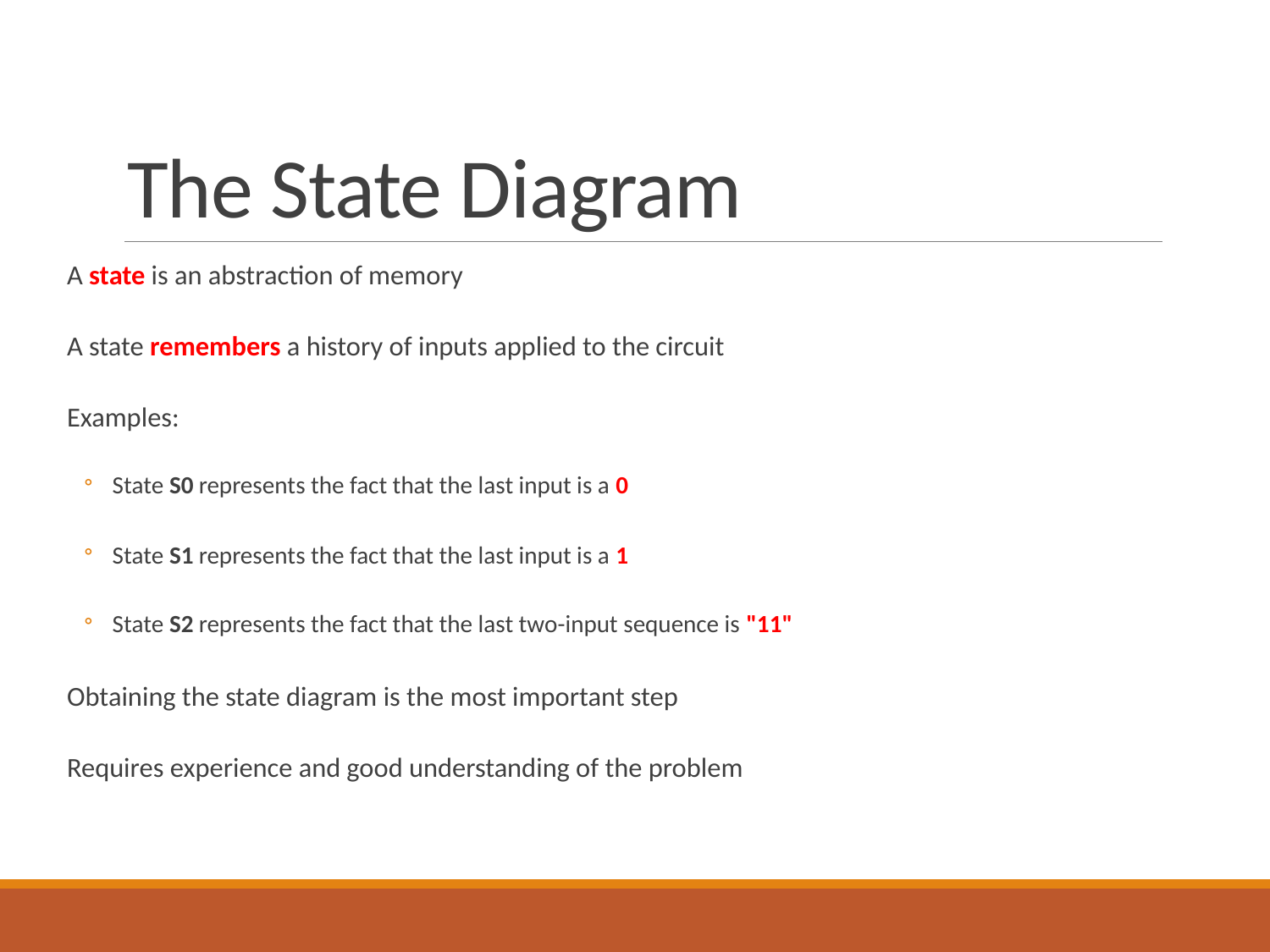

# The State Diagram
A state is an abstraction of memory
A state remembers a history of inputs applied to the circuit
Examples:
State S0 represents the fact that the last input is a 0
State S1 represents the fact that the last input is a 1
State S2 represents the fact that the last two-input sequence is "11"
Obtaining the state diagram is the most important step
Requires experience and good understanding of the problem